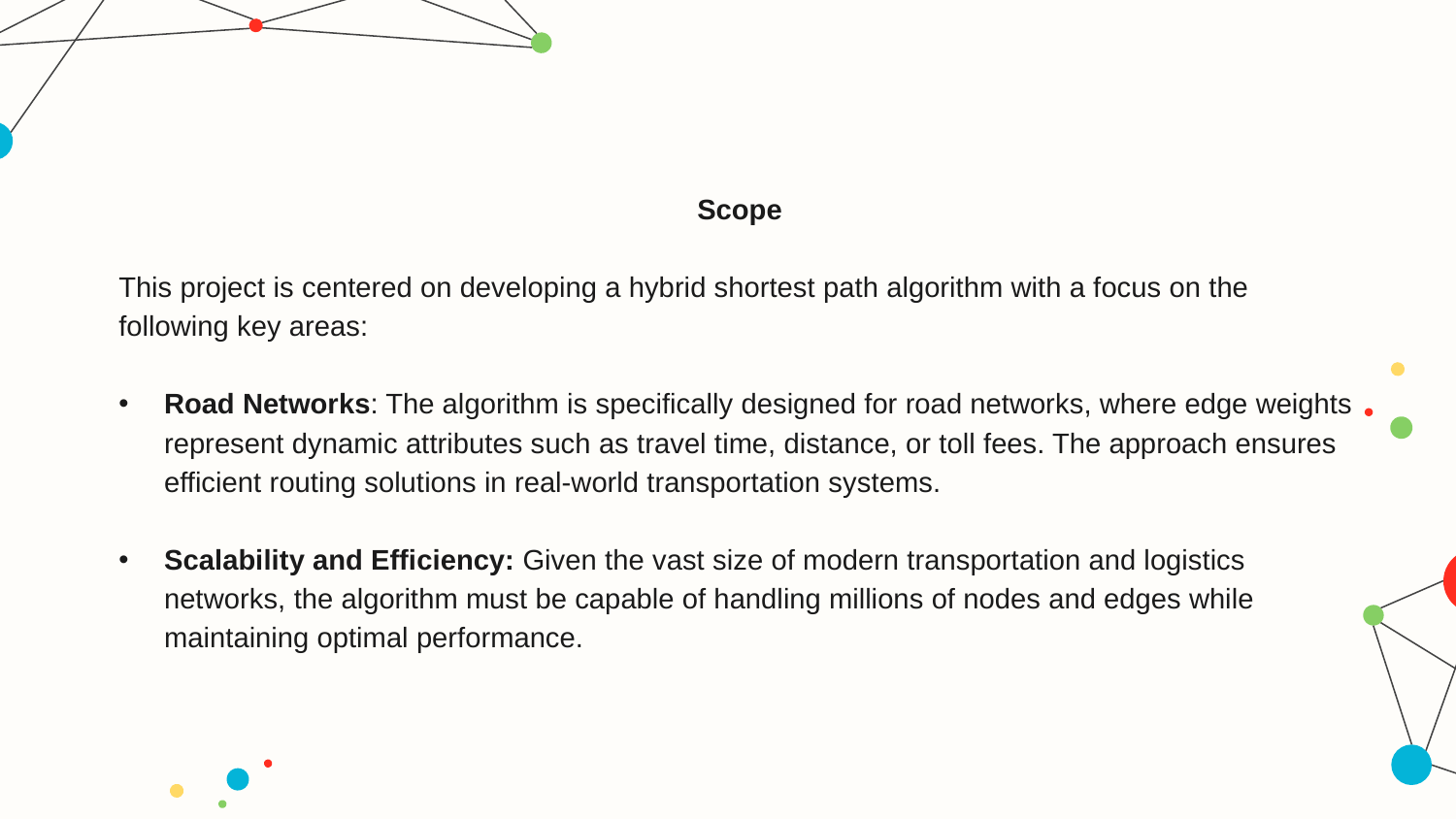

Scope

This project is centered on developing a hybrid shortest path algorithm with a focus on the following key areas:

Road Networks: The algorithm is specifically designed for road networks, where edge weights represent dynamic attributes such as travel time, distance, or toll fees. The approach ensures efficient routing solutions in real-world transportation systems.

Scalability and Efficiency: Given the vast size of modern transportation and logistics networks, the algorithm must be capable of handling millions of nodes and edges while maintaining optimal performance.